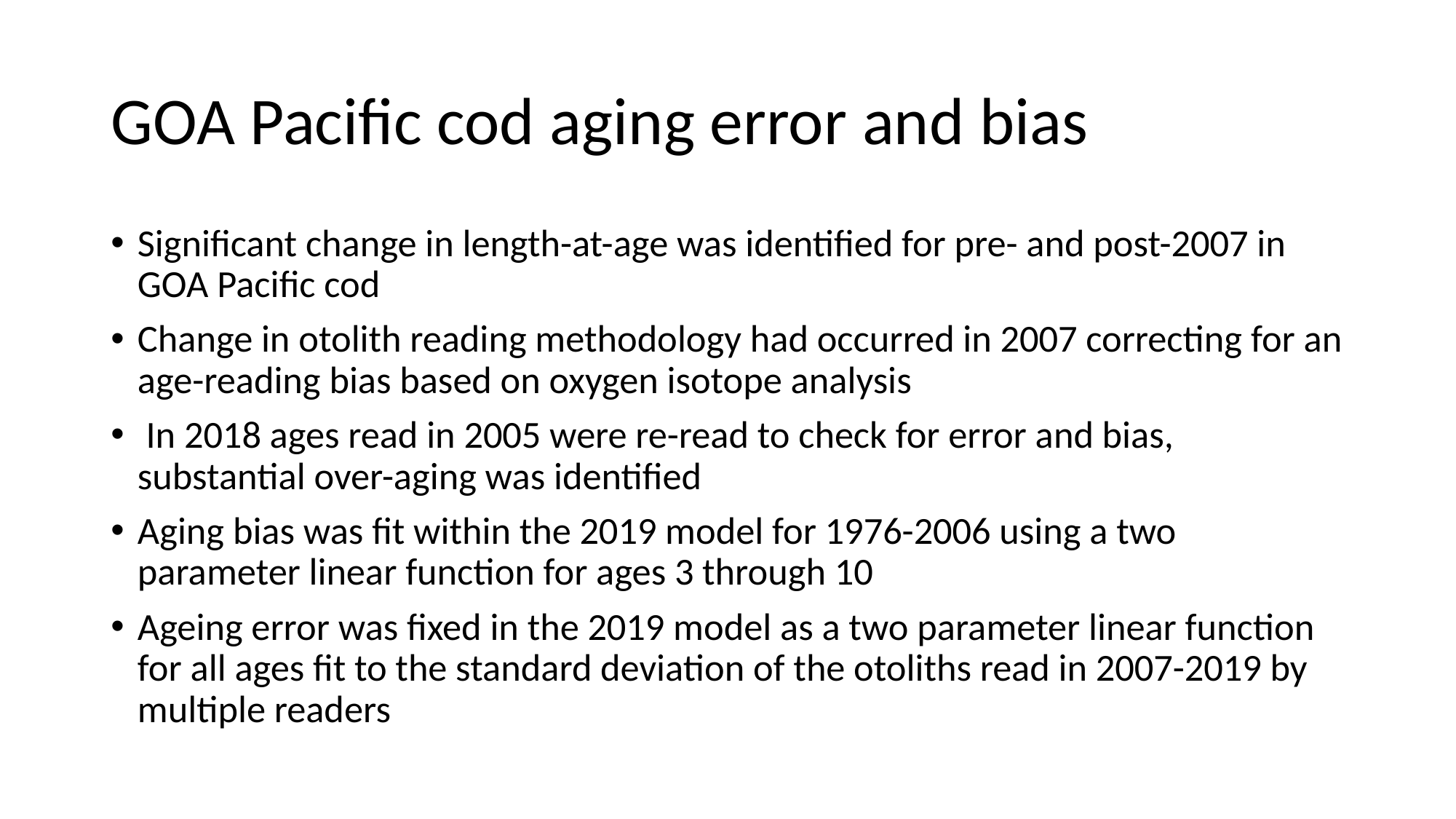

# GOA Pacific cod aging error and bias
Significant change in length-at-age was identified for pre- and post-2007 in GOA Pacific cod
Change in otolith reading methodology had occurred in 2007 correcting for an age-reading bias based on oxygen isotope analysis
 In 2018 ages read in 2005 were re-read to check for error and bias, substantial over-aging was identified
Aging bias was fit within the 2019 model for 1976-2006 using a two parameter linear function for ages 3 through 10
Ageing error was fixed in the 2019 model as a two parameter linear function for all ages fit to the standard deviation of the otoliths read in 2007-2019 by multiple readers